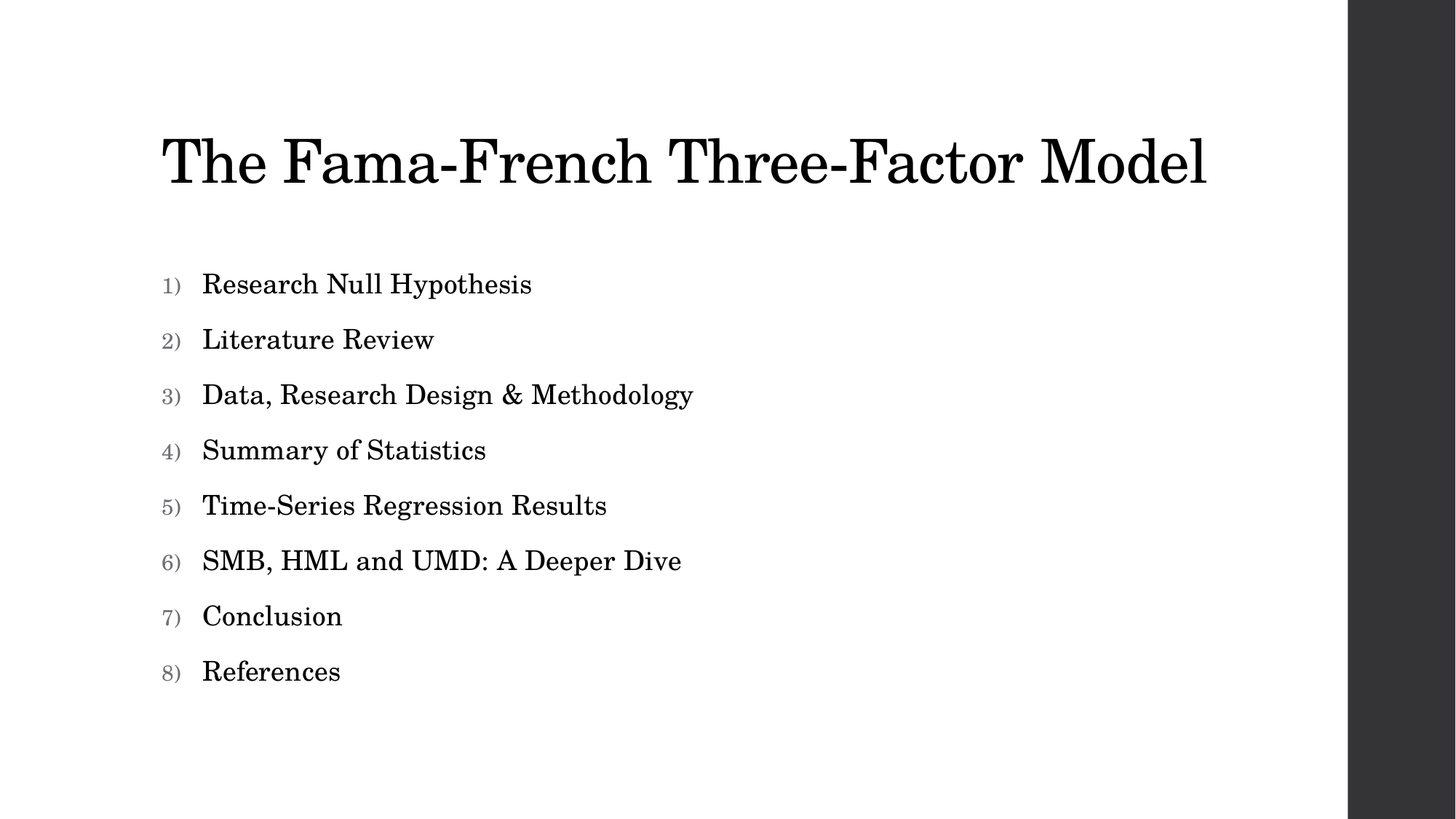

# The Fama-French Three-Factor Model
Research Null Hypothesis
Literature Review
Data, Research Design & Methodology
Summary of Statistics
Time-Series Regression Results
SMB, HML and UMD: A Deeper Dive
Conclusion
References